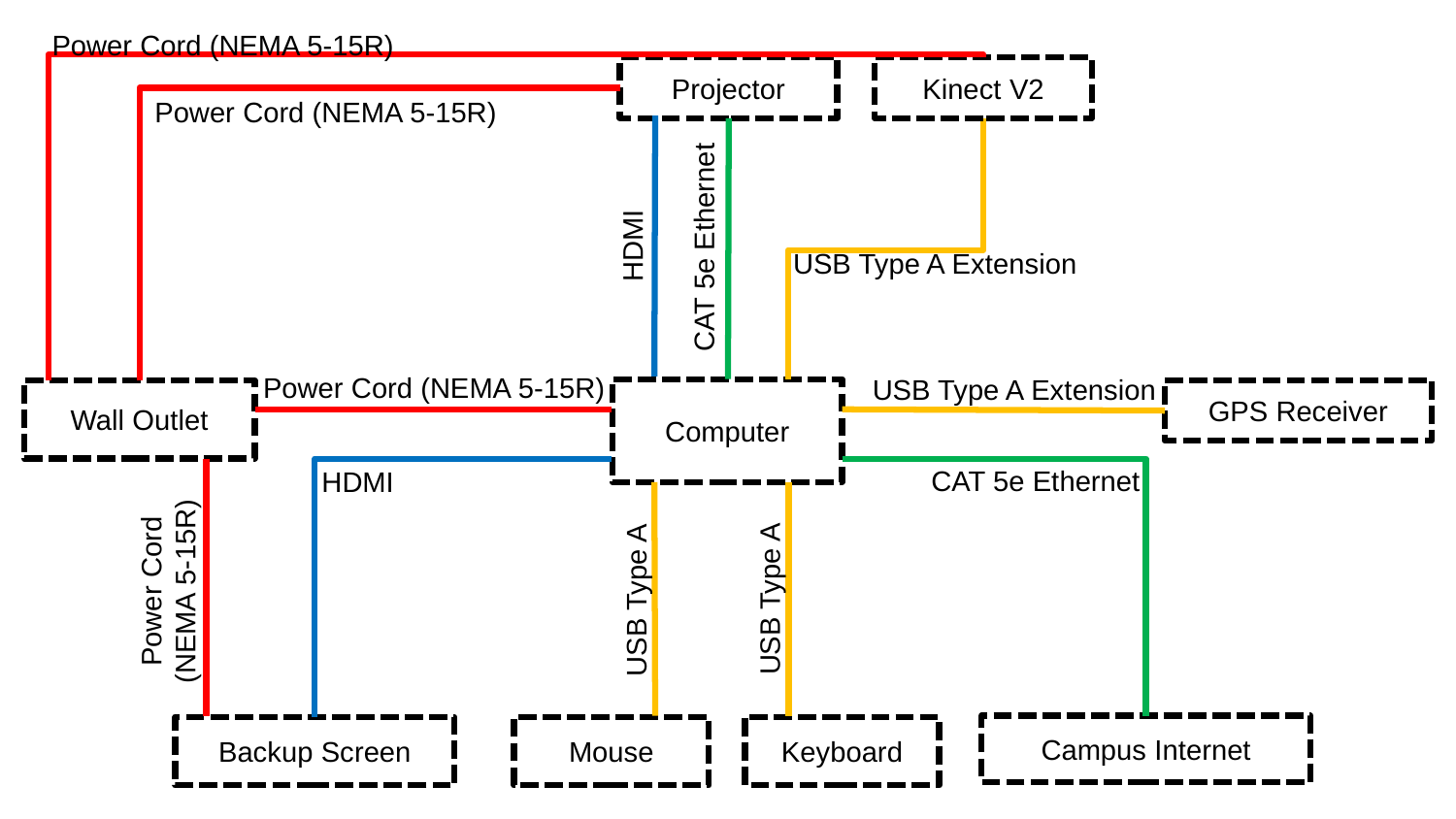

Power Cord (NEMA 5-15R)
Kinect V2
Projector
Power Cord (NEMA 5-15R)
HDMI
CAT 5e Ethernet
USB Type A Extension
Power Cord (NEMA 5-15R)
USB Type A Extension
Computer
Wall Outlet
GPS Receiver
CAT 5e Ethernet
HDMI
Power Cord (NEMA 5-15R)
USB Type A
USB Type A
Campus Internet
Backup Screen
Mouse
Keyboard